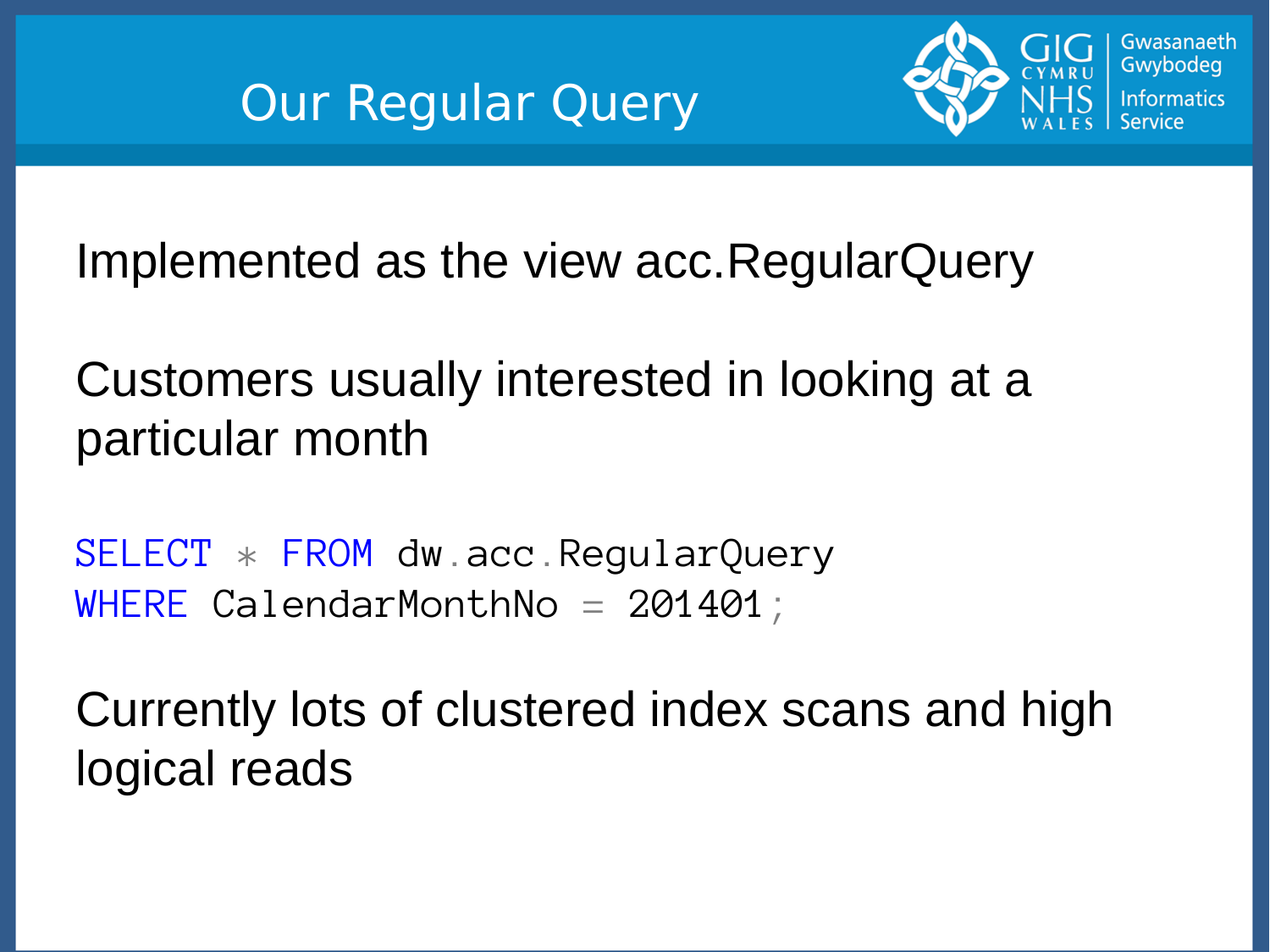

Our Regular Query
Implemented as the view acc.RegularQuery

Customers usually interested in looking at a particular month

SELECT * FROM dw.acc.RegularQuery
WHERE CalendarMonthNo = 201401;

Currently lots of clustered index scans and high logical reads